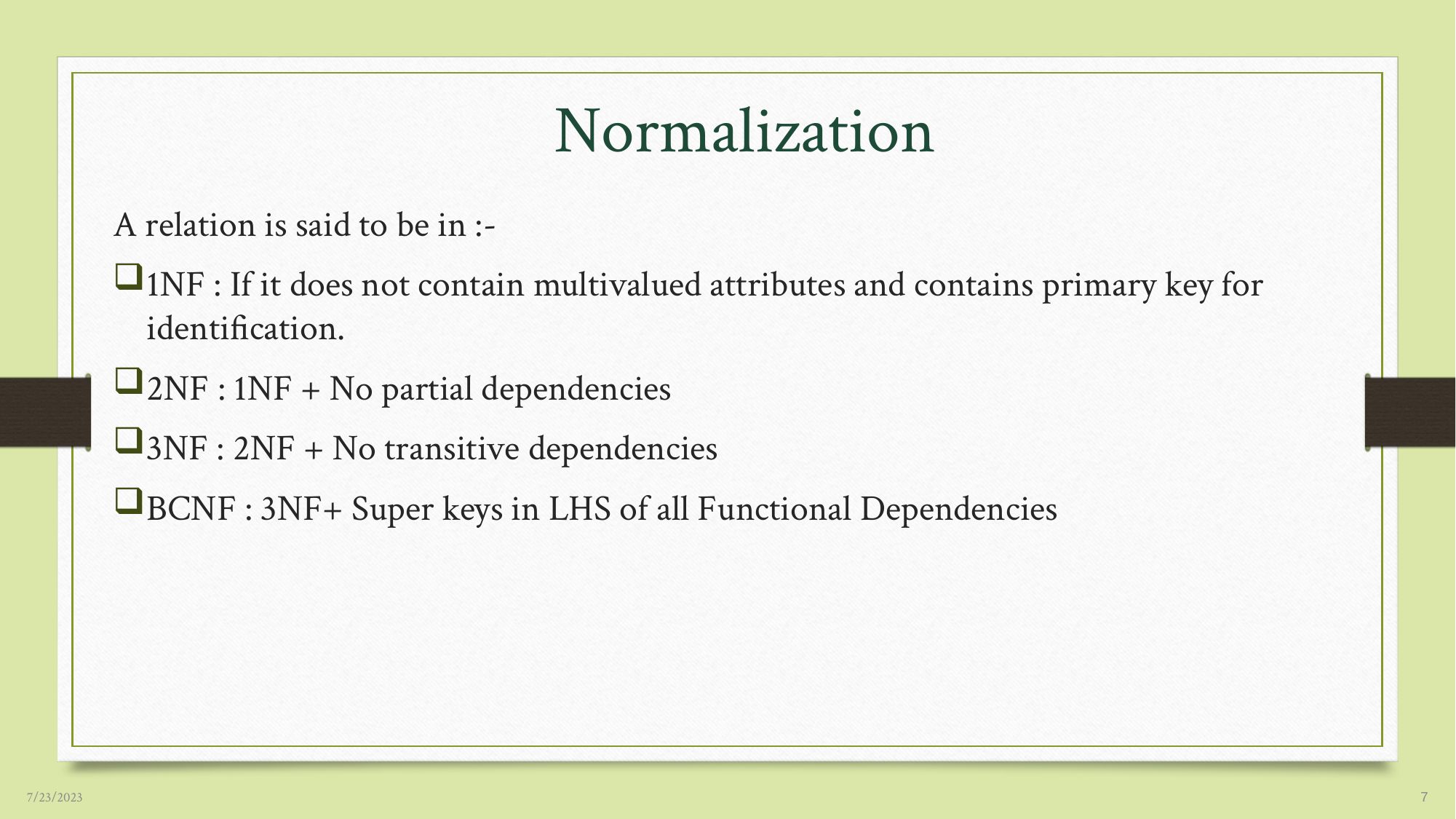

# Normalization
A relation is said to be in :-
1NF : If it does not contain multivalued attributes and contains primary key for identification.
2NF : 1NF + No partial dependencies
3NF : 2NF + No transitive dependencies
BCNF : 3NF+ Super keys in LHS of all Functional Dependencies
7/23/2023
7